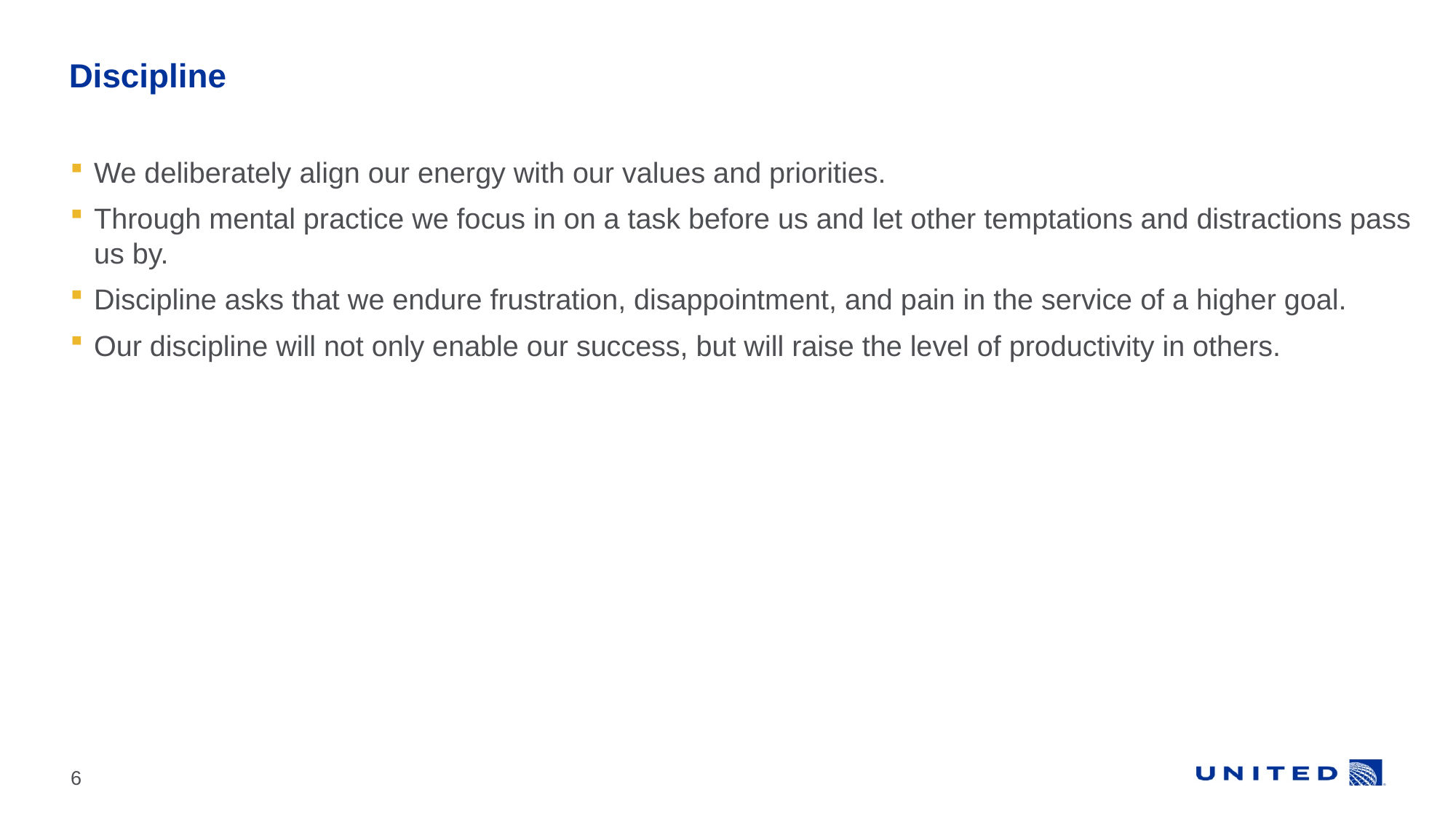

# Discipline
We deliberately align our energy with our values and priorities.
Through mental practice we focus in on a task before us and let other temptations and distractions pass us by.
Discipline asks that we endure frustration, disappointment, and pain in the service of a higher goal.
Our discipline will not only enable our success, but will raise the level of productivity in others.